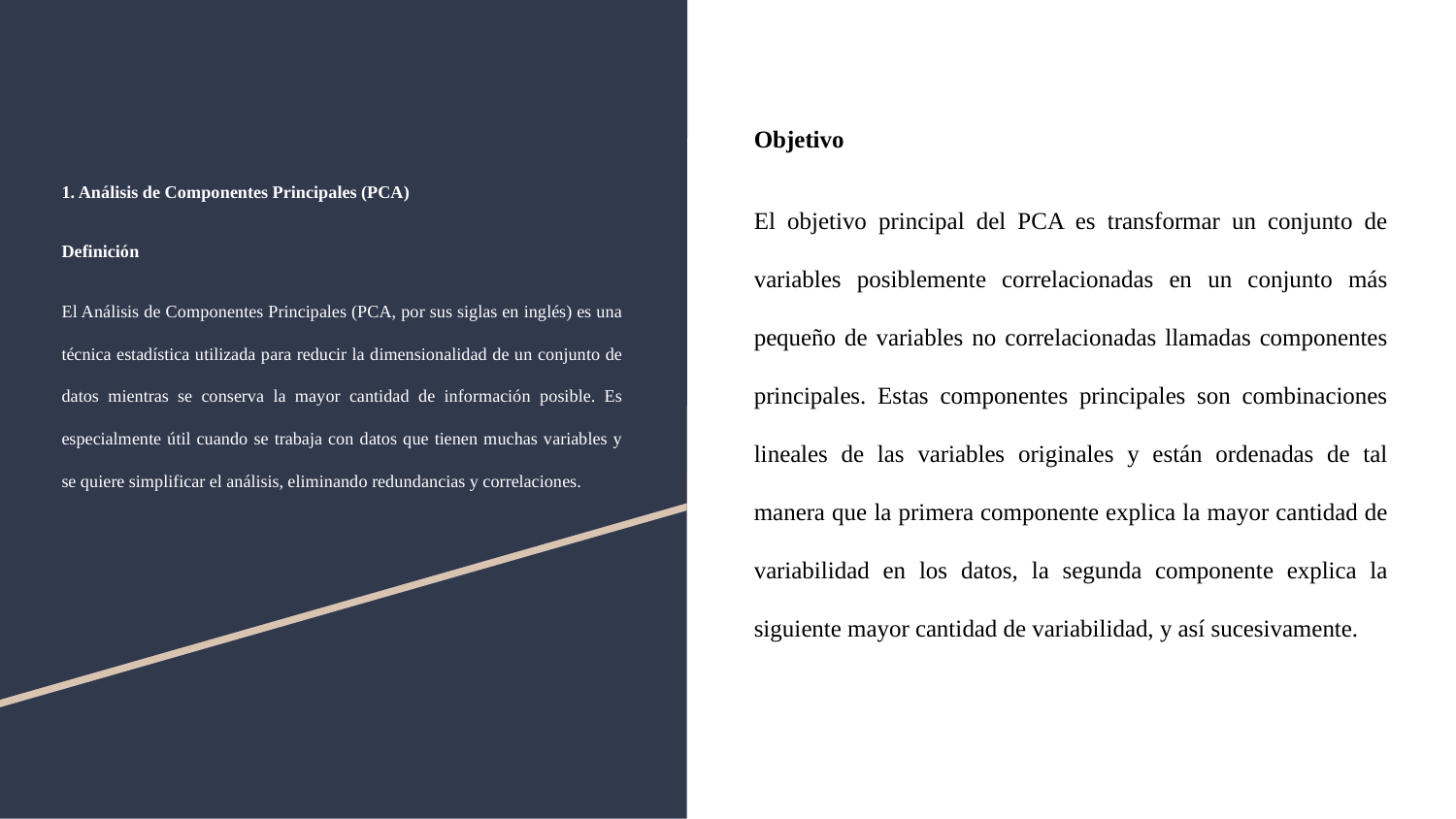

Objetivo
El objetivo principal del PCA es transformar un conjunto de variables posiblemente correlacionadas en un conjunto más pequeño de variables no correlacionadas llamadas componentes principales. Estas componentes principales son combinaciones lineales de las variables originales y están ordenadas de tal manera que la primera componente explica la mayor cantidad de variabilidad en los datos, la segunda componente explica la siguiente mayor cantidad de variabilidad, y así sucesivamente.

# 1. Análisis de Componentes Principales (PCA)
Definición
El Análisis de Componentes Principales (PCA, por sus siglas en inglés) es una técnica estadística utilizada para reducir la dimensionalidad de un conjunto de datos mientras se conserva la mayor cantidad de información posible. Es especialmente útil cuando se trabaja con datos que tienen muchas variables y se quiere simplificar el análisis, eliminando redundancias y correlaciones.